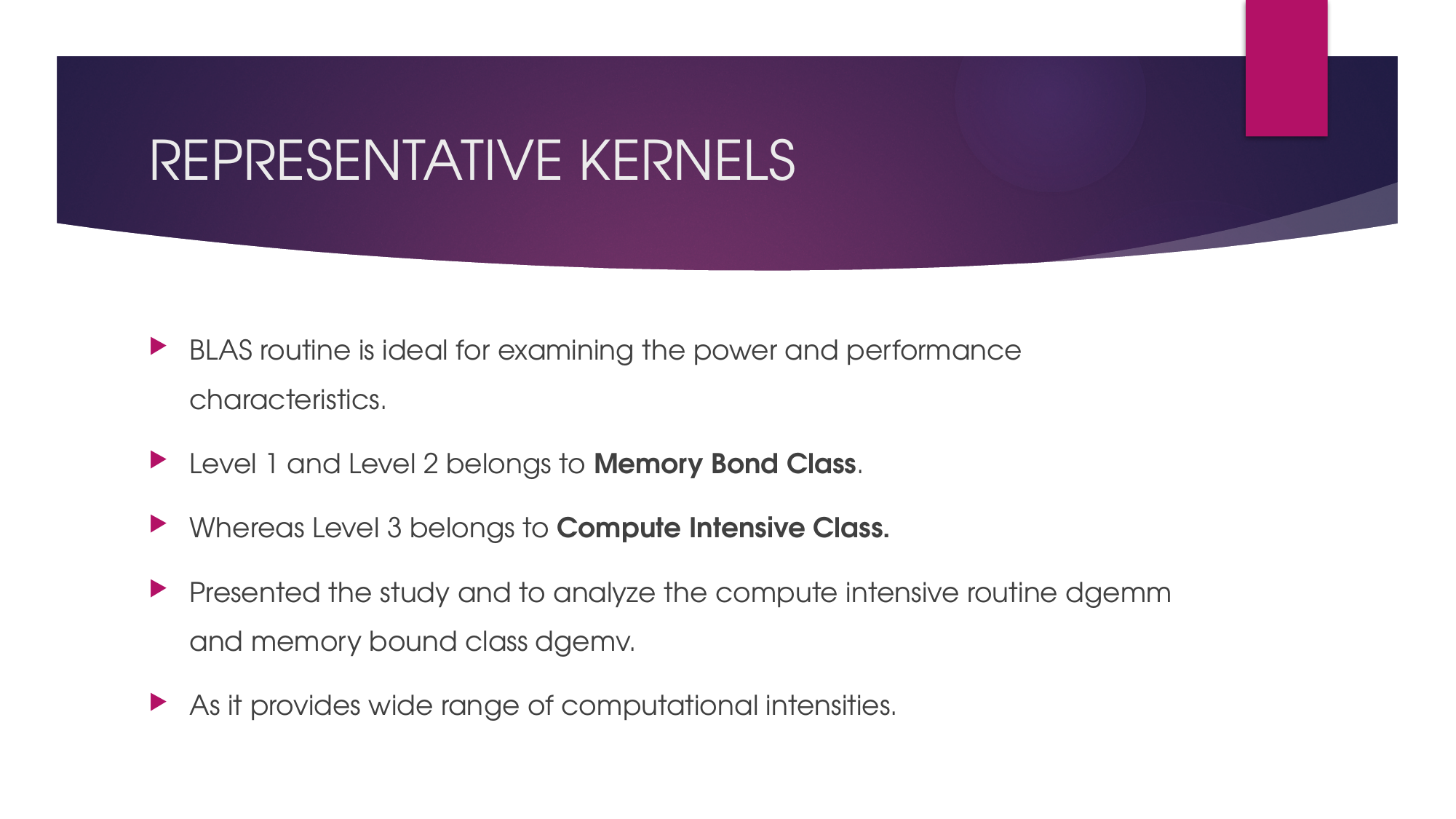

# REPRESENTATIVE KERNELS
BLAS routine is ideal for examining the power and performance characteristics.
Level 1 and Level 2 belongs to Memory Bond Class.
Whereas Level 3 belongs to Compute Intensive Class.
Presented the study and to analyze the compute intensive routine dgemm and memory bound class dgemv.
As it provides wide range of computational intensities.